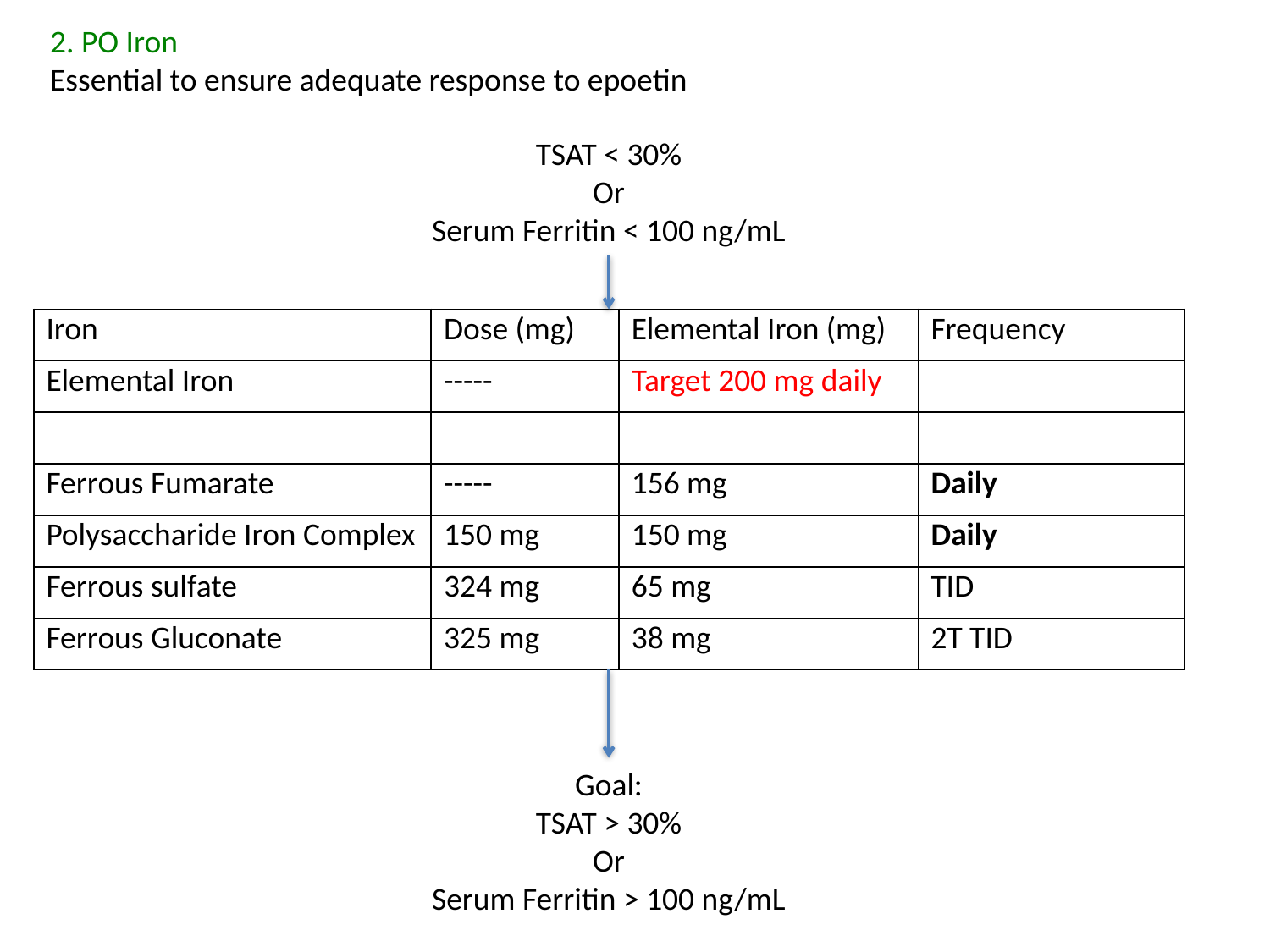

2. PO Iron
Essential to ensure adequate response to epoetin
TSAT < 30%
Or
Serum Ferritin < 100 ng/mL
| Iron | Dose (mg) | Elemental Iron (mg) | Frequency |
| --- | --- | --- | --- |
| Elemental Iron | ----- | Target 200 mg daily |  |
|  |  |  |  |
| Ferrous Fumarate | ----- | 156 mg | Daily |
| Polysaccharide Iron Complex | 150 mg | 150 mg | Daily |
| Ferrous sulfate | 324 mg | 65 mg | TID |
| Ferrous Gluconate | 325 mg | 38 mg | 2T TID |
Goal:
TSAT > 30%
Or
Serum Ferritin > 100 ng/mL